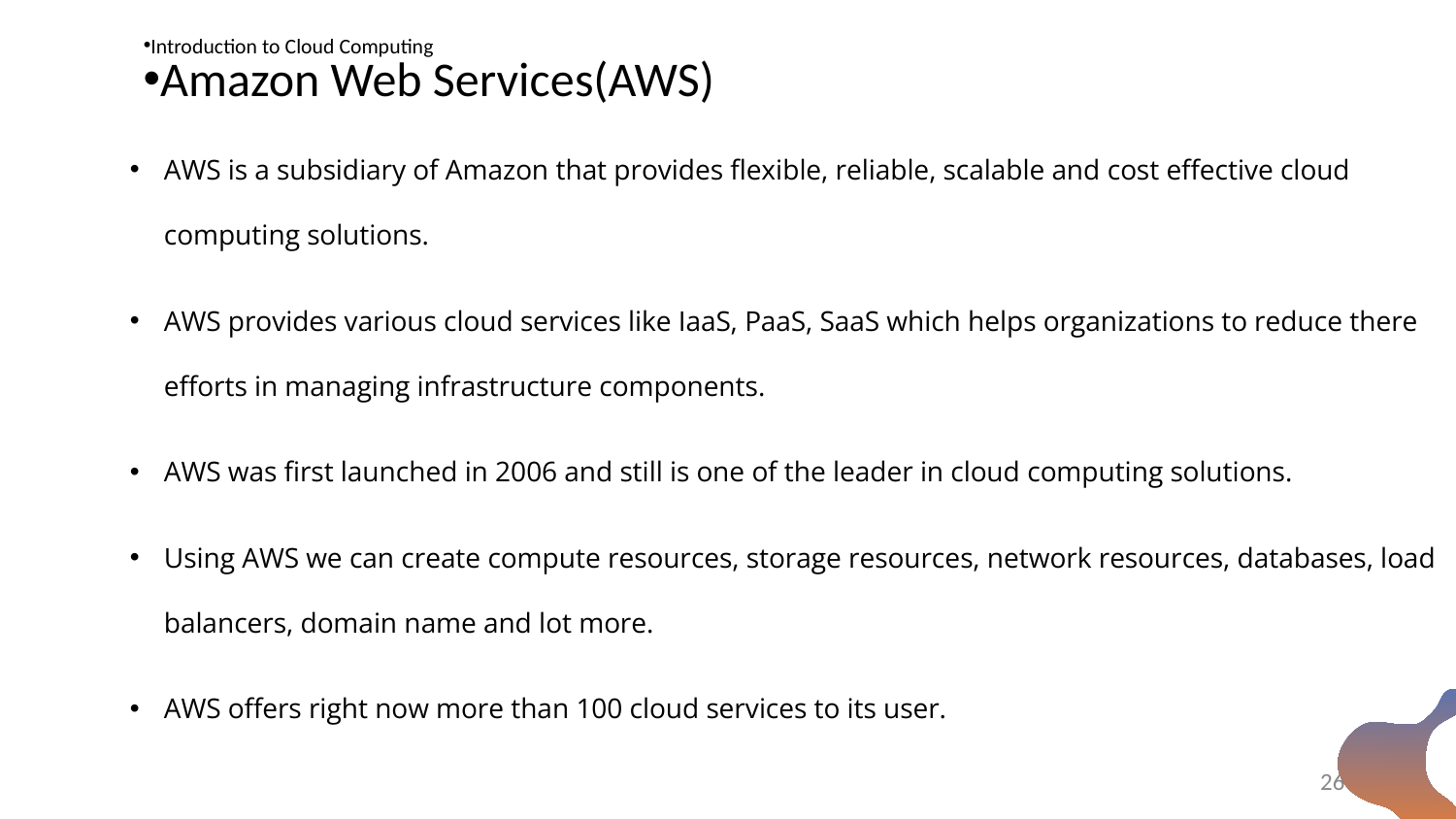

Introduction to Cloud Computing
Amazon Web Services(AWS)
#
AWS is a subsidiary of Amazon that provides flexible, reliable, scalable and cost effective cloud computing solutions.
AWS provides various cloud services like IaaS, PaaS, SaaS which helps organizations to reduce there efforts in managing infrastructure components.
AWS was first launched in 2006 and still is one of the leader in cloud computing solutions.
Using AWS we can create compute resources, storage resources, network resources, databases, load balancers, domain name and lot more.
AWS offers right now more than 100 cloud services to its user.

26